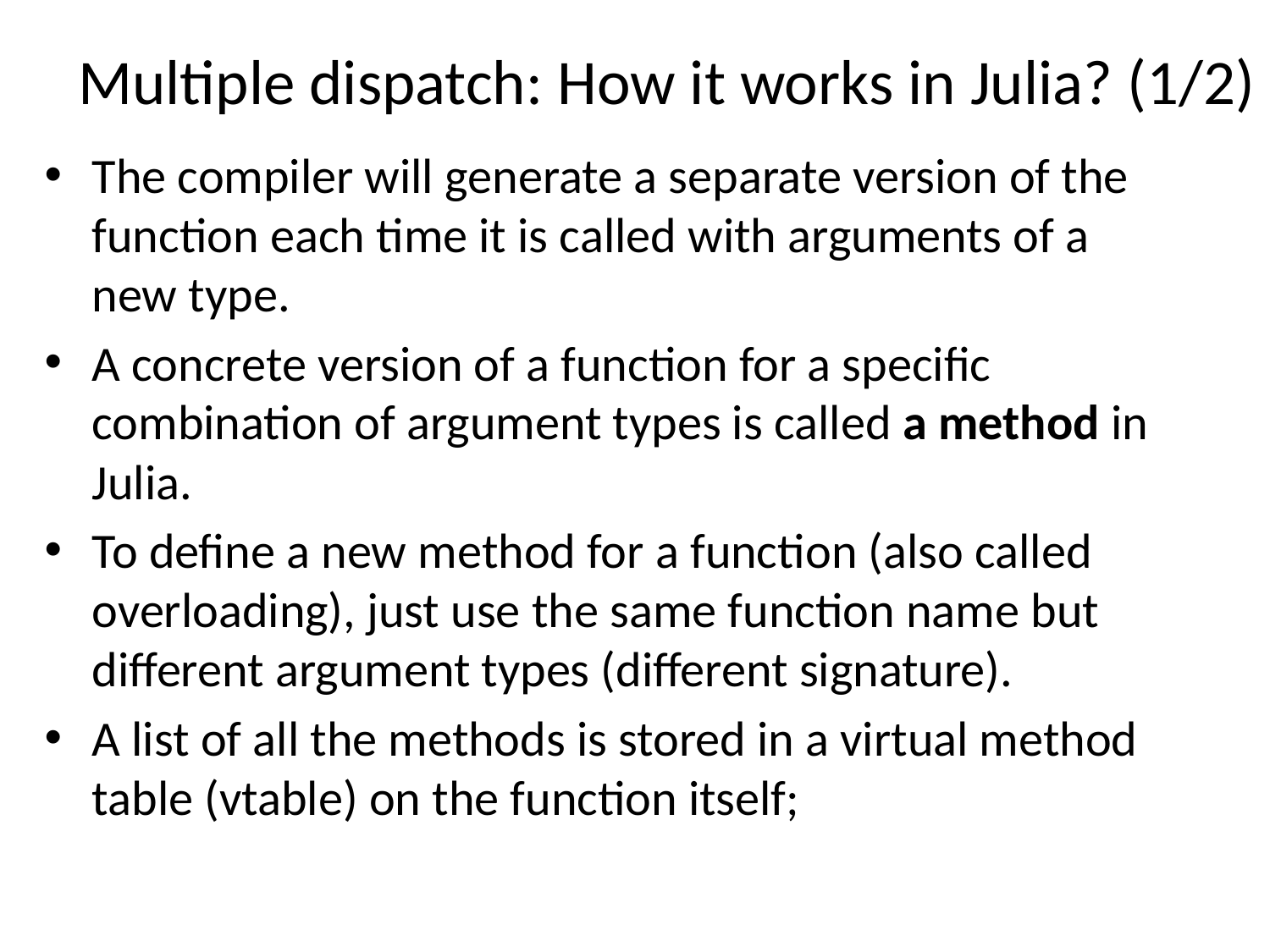

# Multiple dispatch: How it works in Julia? (1/2)
The compiler will generate a separate version of the function each time it is called with arguments of a new type.
A concrete version of a function for a specific combination of argument types is called a method in Julia.
To define a new method for a function (also called overloading), just use the same function name but different argument types (different signature).
A list of all the methods is stored in a virtual method table (vtable) on the function itself;